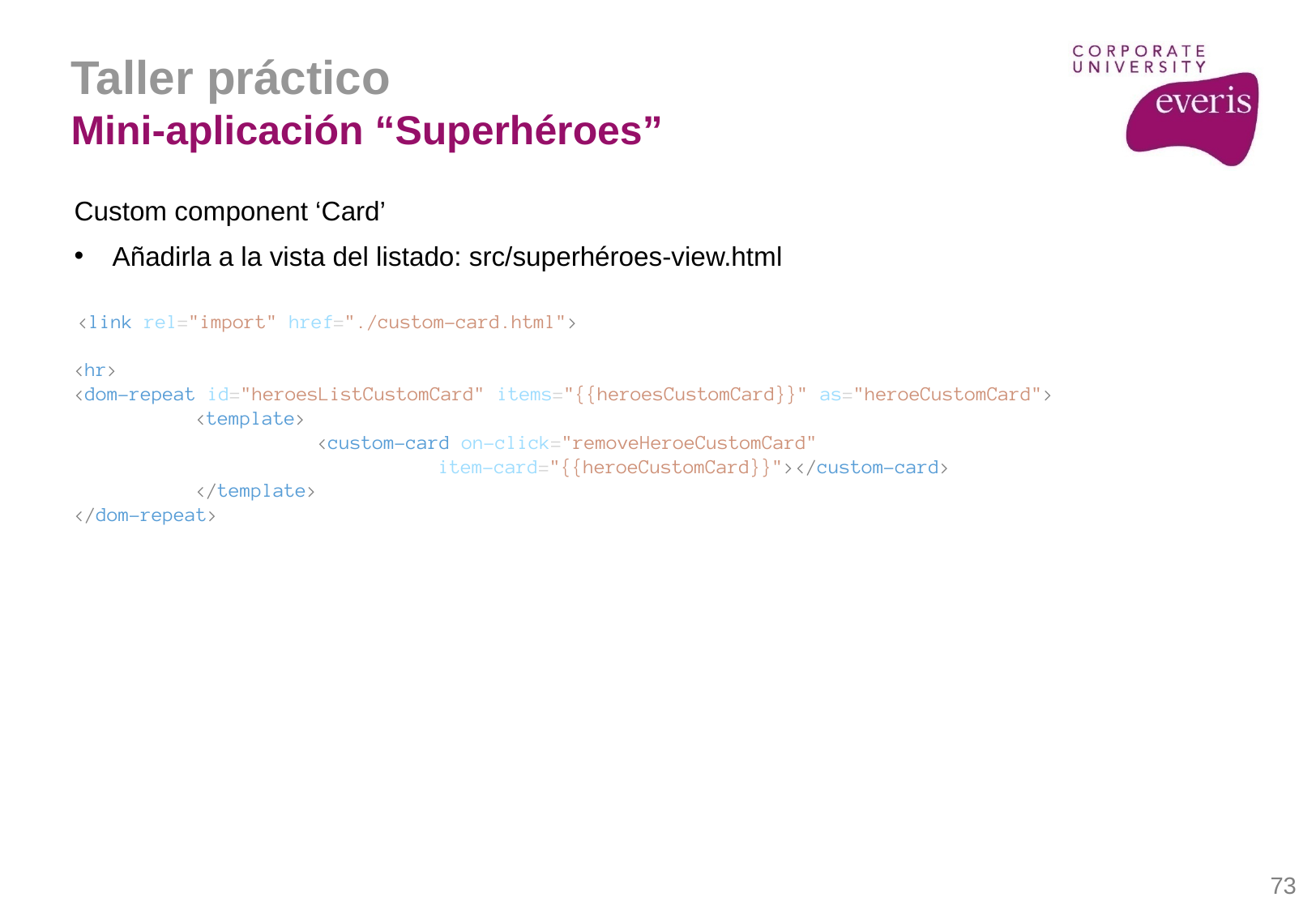

Taller práctico
Mini-aplicación “Superhéroes”

Custom component ‘Card’
Añadirla a la vista del listado: src/superhéroes-view.html
<link rel="import" href="./custom-card.html">
<hr>
<dom-repeat id="heroesListCustomCard" items="{{heroesCustomCard}}" as="heroeCustomCard">
	<template>
		<custom-card on-click="removeHeroeCustomCard"
			item-card="{{heroeCustomCard}}"></custom-card>
	</template>
</dom-repeat>